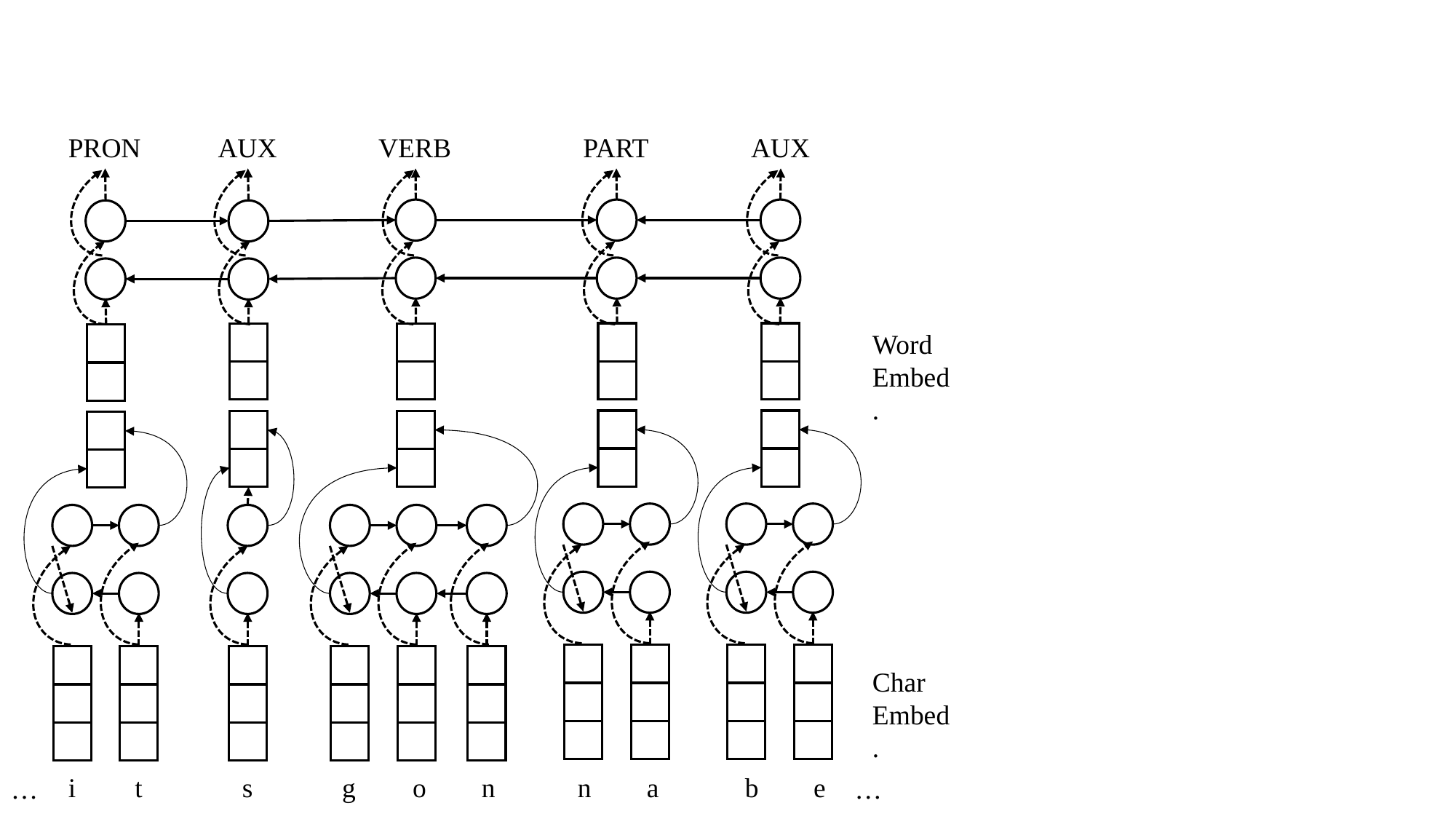

PRON
AUX
VERB
PART
AUX

Word Embed.

Char Embed.
i
t
s
g
o
n
n
a
b
e
…
…